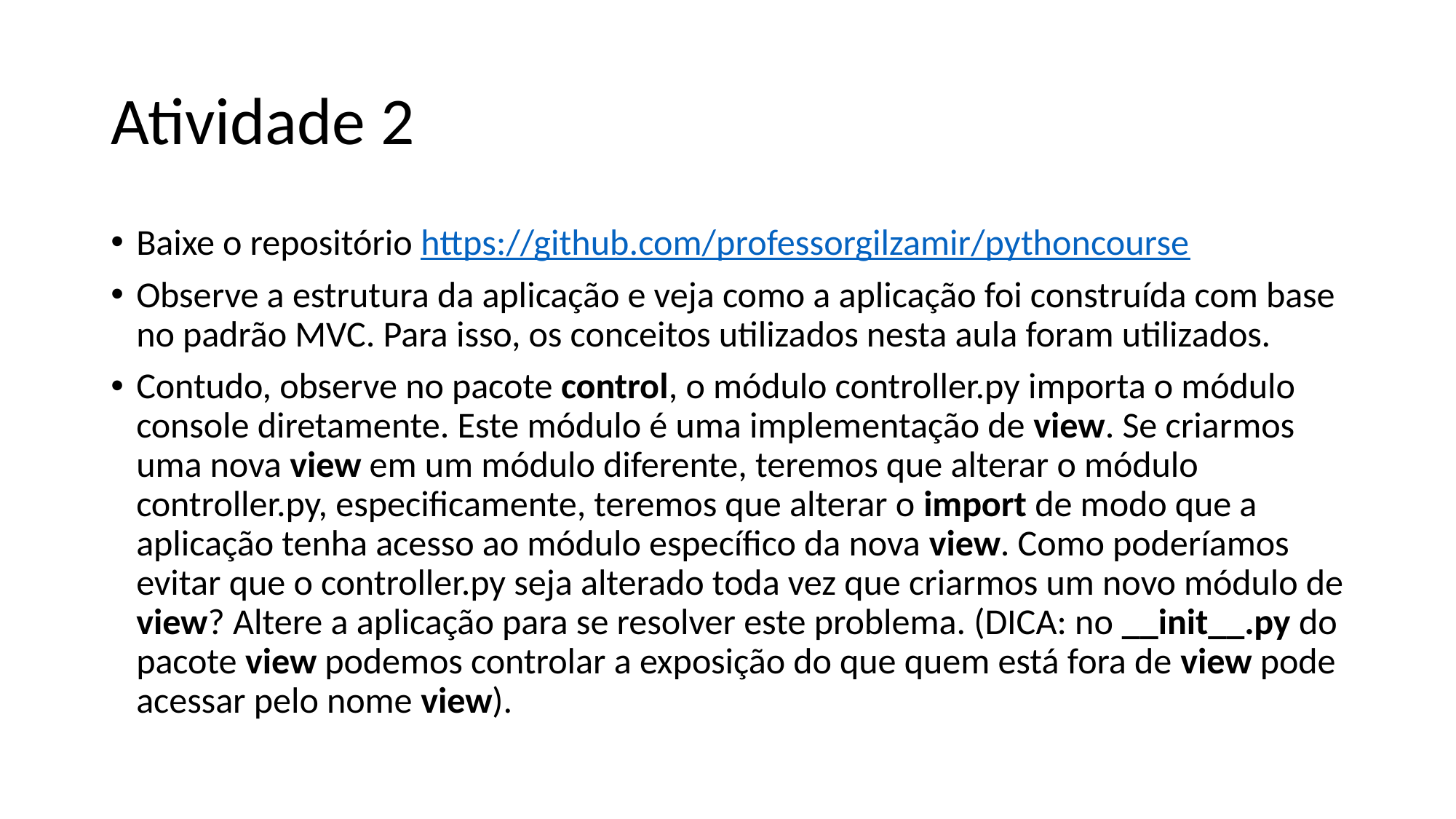

# Atividade 2
Baixe o repositório https://github.com/professorgilzamir/pythoncourse
Observe a estrutura da aplicação e veja como a aplicação foi construída com base no padrão MVC. Para isso, os conceitos utilizados nesta aula foram utilizados.
Contudo, observe no pacote control, o módulo controller.py importa o módulo console diretamente. Este módulo é uma implementação de view. Se criarmos uma nova view em um módulo diferente, teremos que alterar o módulo controller.py, especificamente, teremos que alterar o import de modo que a aplicação tenha acesso ao módulo específico da nova view. Como poderíamos evitar que o controller.py seja alterado toda vez que criarmos um novo módulo de view? Altere a aplicação para se resolver este problema. (DICA: no __init__.py do pacote view podemos controlar a exposição do que quem está fora de view pode acessar pelo nome view).